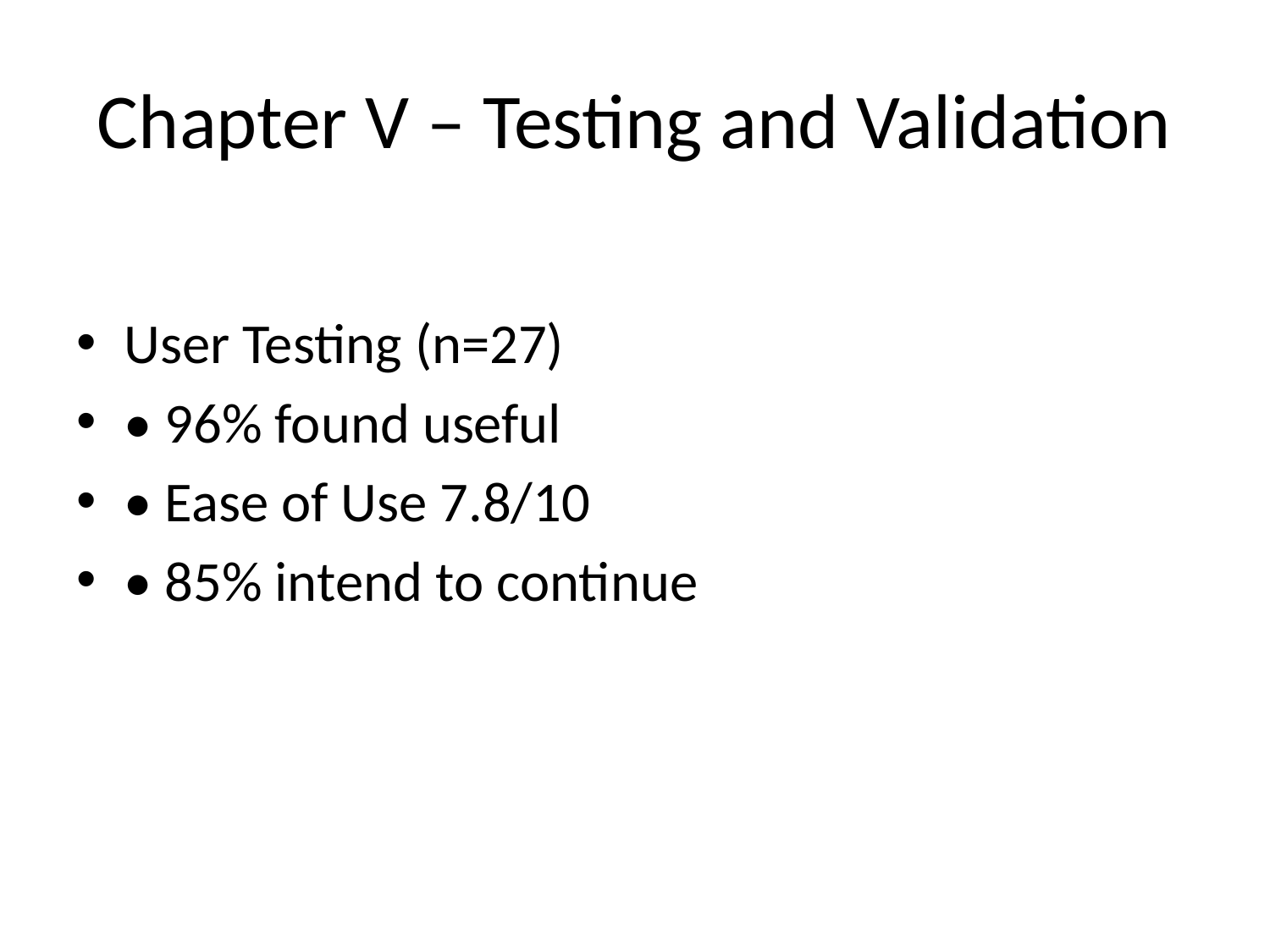

# Chapter V – Testing and Validation

User Testing (n=27)
• 96% found useful
• Ease of Use 7.8/10
• 85% intend to continue